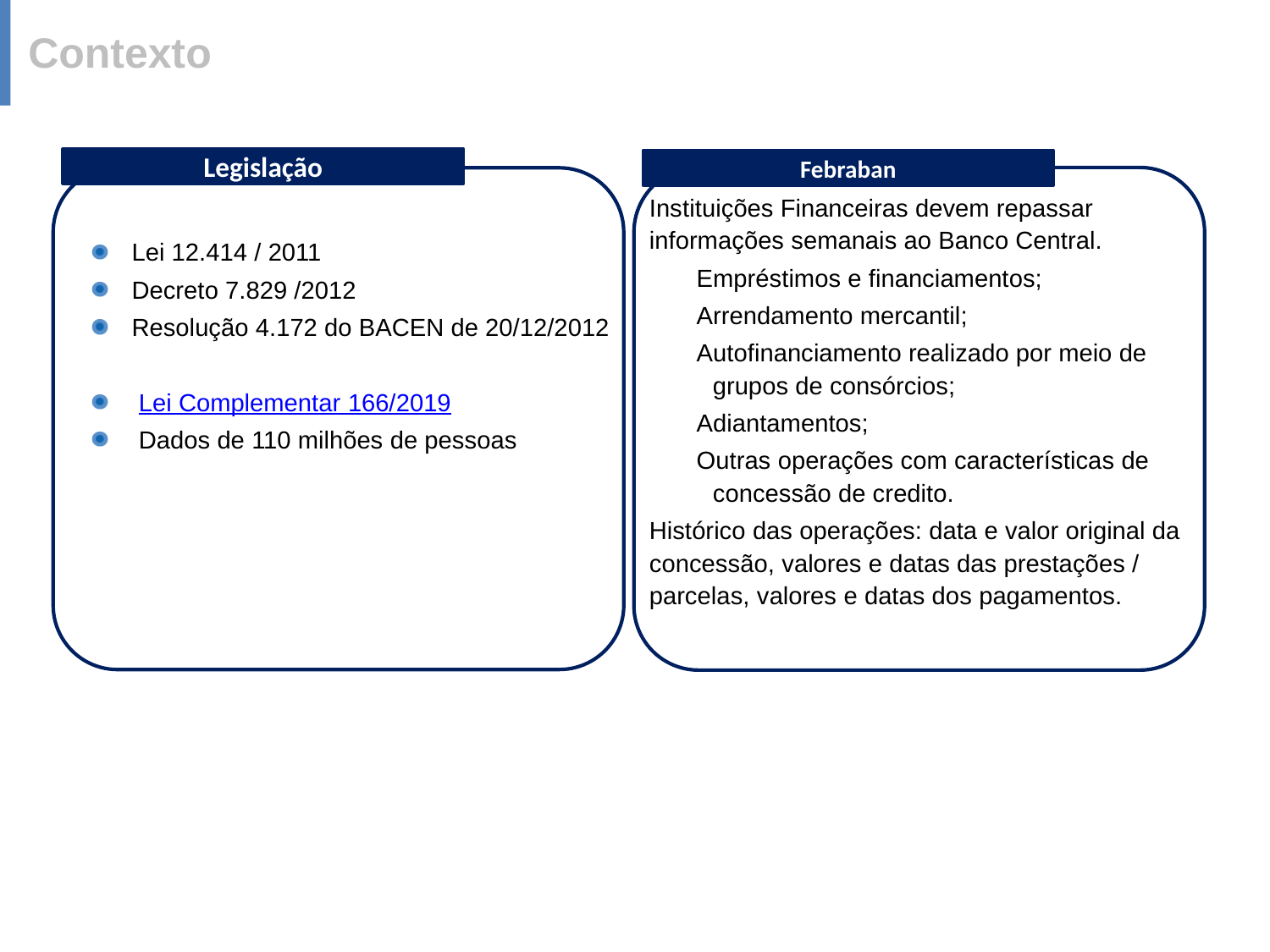

Contexto
Legislação
Febraban

Instituições Financeiras devem repassar informações semanais ao Banco Central.
Empréstimos e financiamentos;
Arrendamento mercantil;
Autofinanciamento realizado por meio de grupos de consórcios;
Adiantamentos;
Outras operações com características de concessão de credito.
Histórico das operações: data e valor original da concessão, valores e datas das prestações / parcelas, valores e datas dos pagamentos.

Lei 12.414 / 2011
Decreto 7.829 /2012
Resolução 4.172 do BACEN de 20/12/2012

 Lei Complementar 166/2019
 Dados de 110 milhões de pessoas